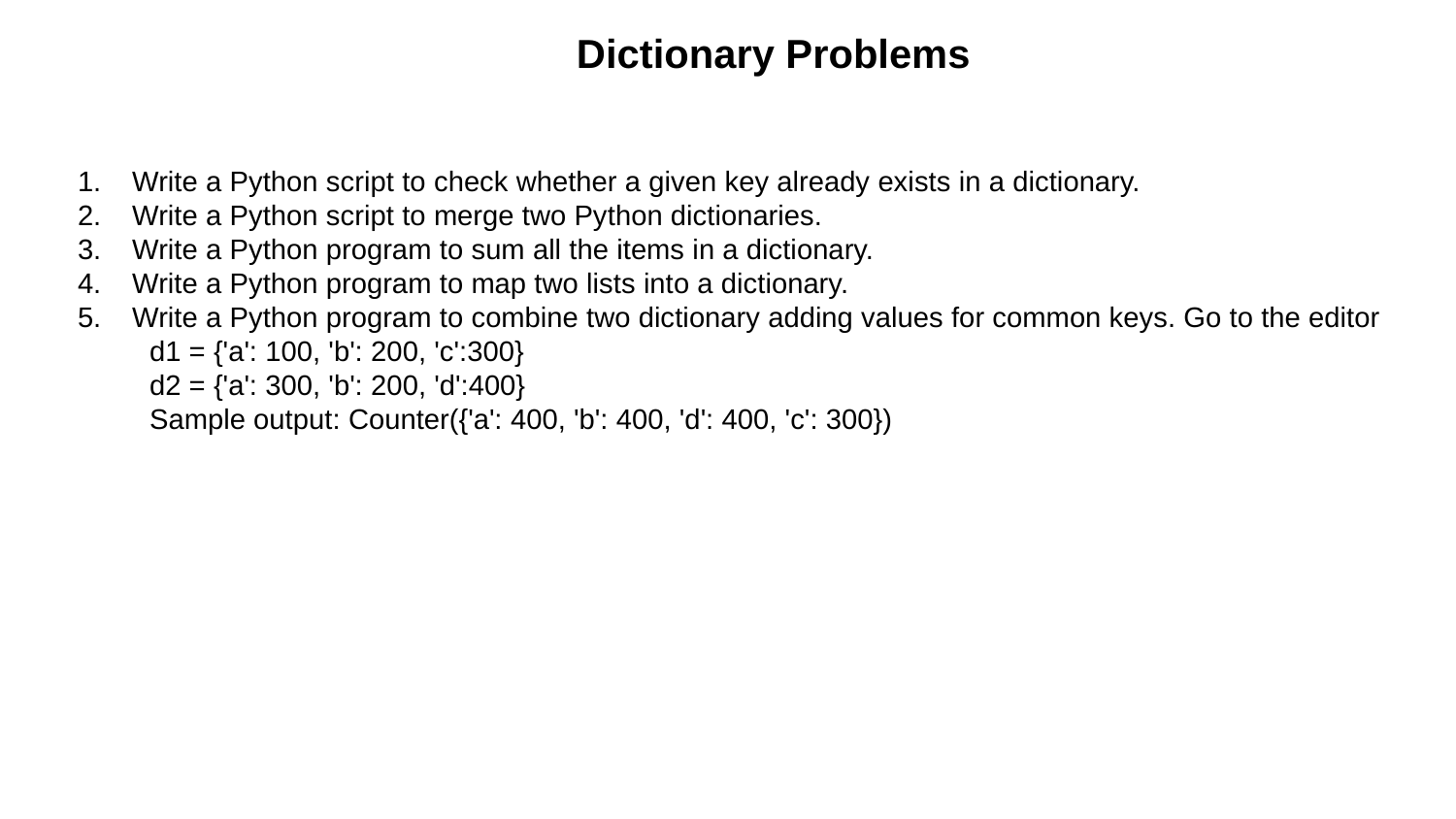

Dictionary Problems
Write a Python script to check whether a given key already exists in a dictionary.
Write a Python script to merge two Python dictionaries.
Write a Python program to sum all the items in a dictionary.
Write a Python program to map two lists into a dictionary.
Write a Python program to combine two dictionary adding values for common keys. Go to the editor
         d1 = {'a': 100, 'b': 200, 'c':300}
         d2 = {'a': 300, 'b': 200, 'd':400}
         Sample output: Counter({'a': 400, 'b': 400, 'd': 400, 'c': 300})